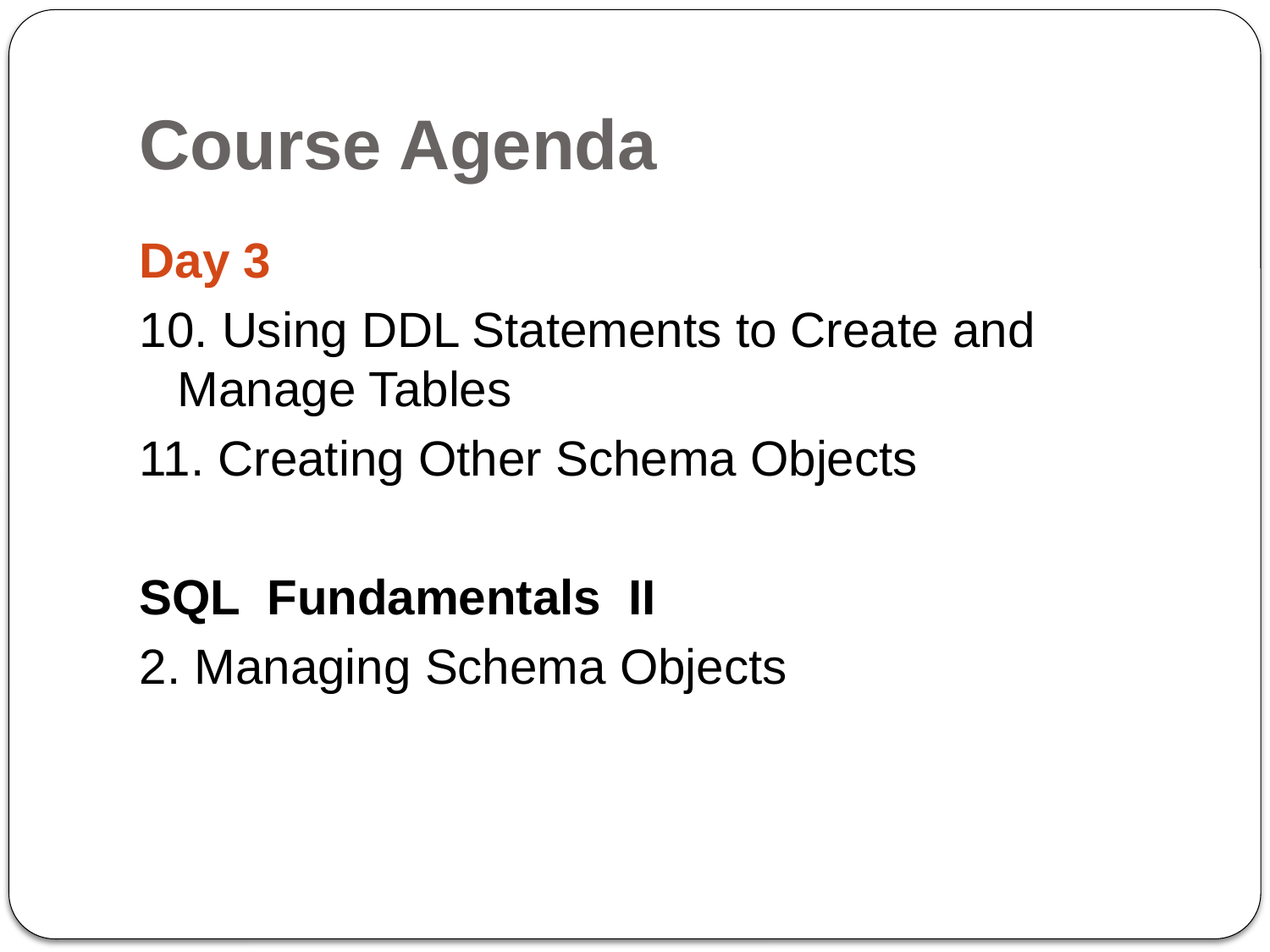

# Course Agenda
Day 3
10. Using DDL Statements to Create and Manage Tables
11. Creating Other Schema Objects

SQL  Fundamentals  II
2. Managing Schema Objects